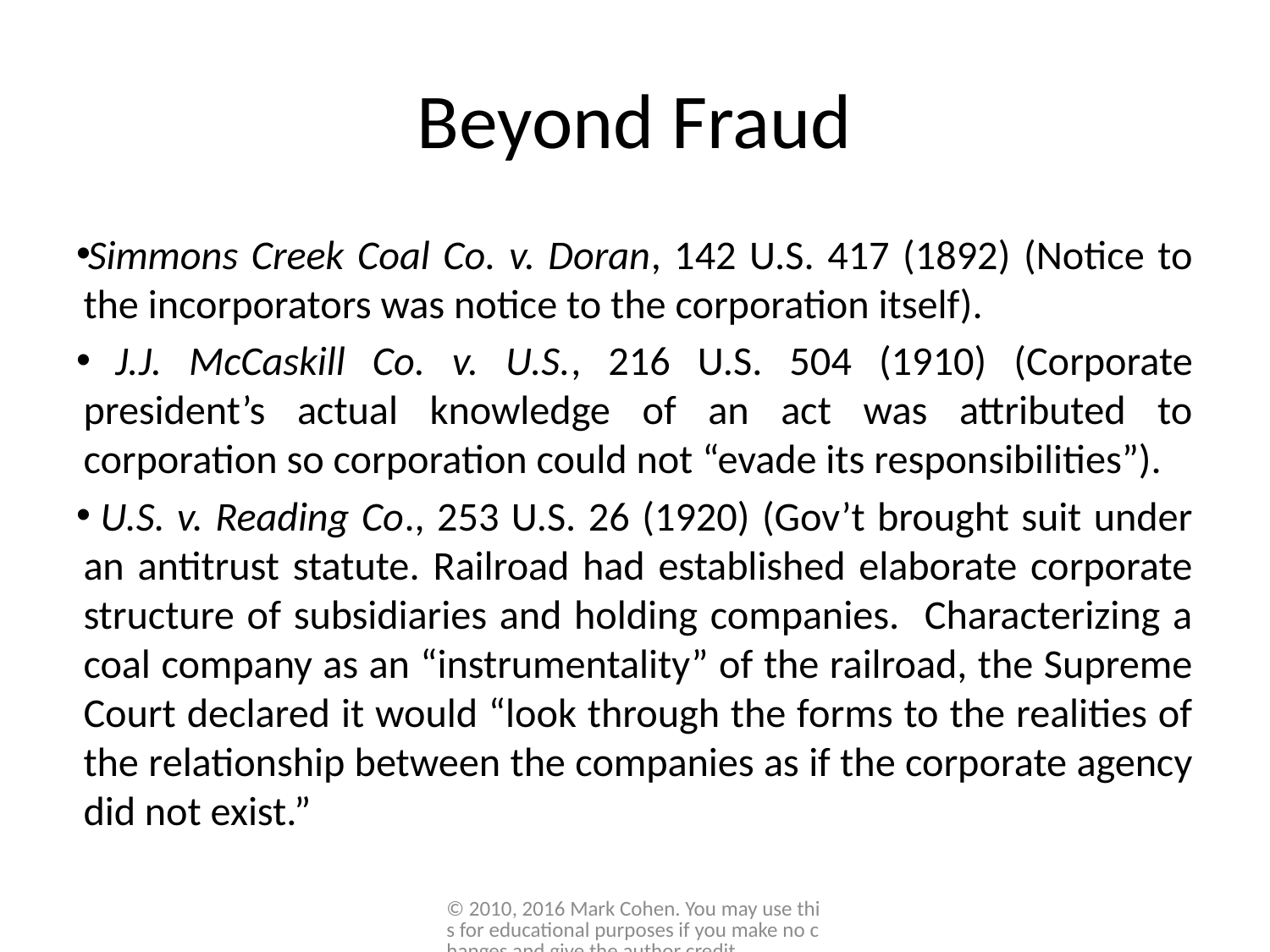

# Beyond Fraud
Simmons Creek Coal Co. v. Doran, 142 U.S. 417 (1892) (Notice to the incorporators was notice to the corporation itself).
 J.J. McCaskill Co. v. U.S., 216 U.S. 504 (1910) (Corporate president’s actual knowledge of an act was attributed to corporation so corporation could not “evade its responsibilities”).
 U.S. v. Reading Co., 253 U.S. 26 (1920) (Gov’t brought suit under an antitrust statute. Railroad had established elaborate corporate structure of subsidiaries and holding companies.  Characterizing a coal company as an “instrumentality” of the railroad, the Supreme Court declared it would “look through the forms to the realities of the relationship between the companies as if the corporate agency did not exist.”

© 2010, 2016 Mark Cohen. You may use this for educational purposes if you make no changes and give the author credit.